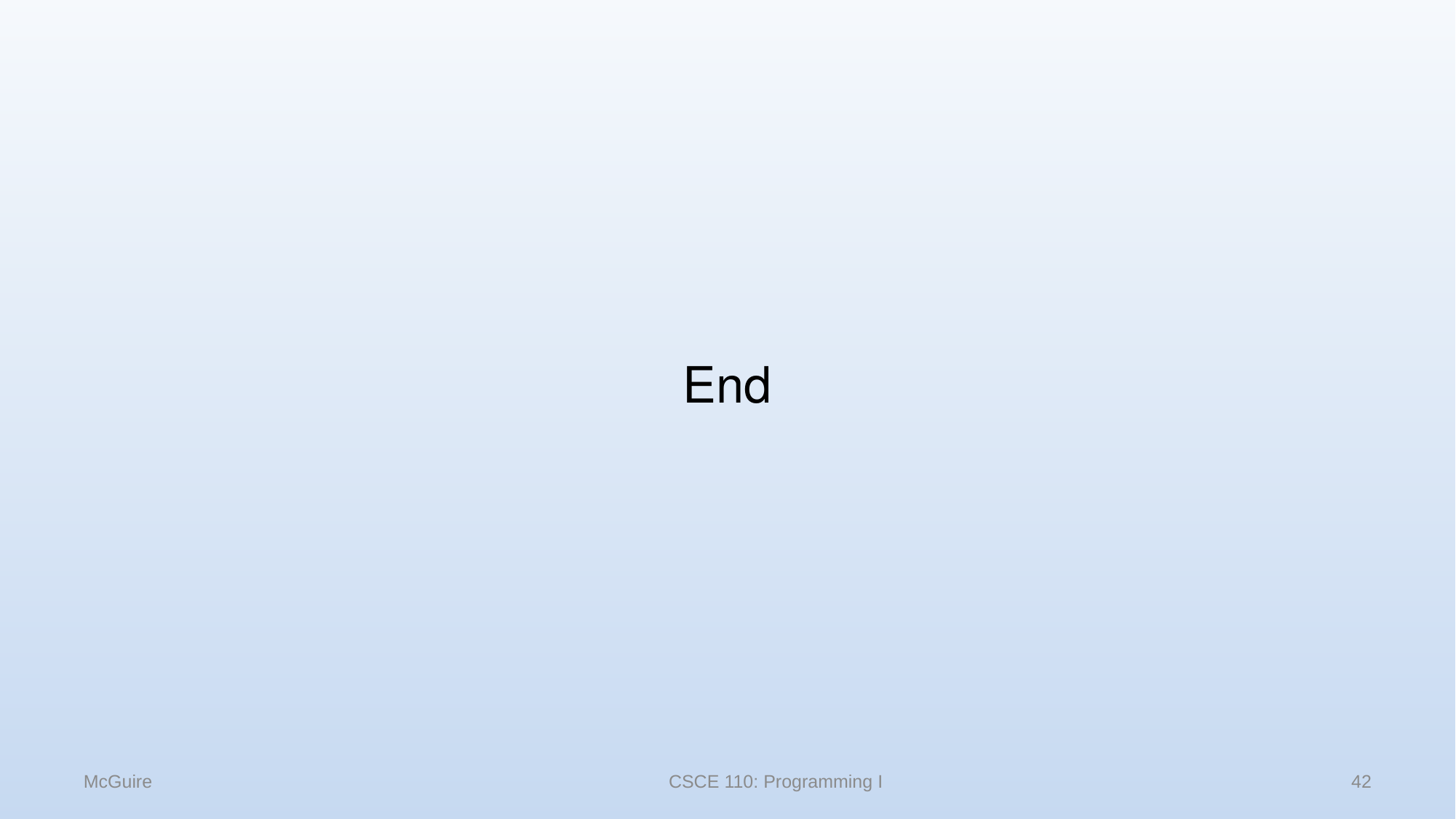

#

End
McGuire
CSCE 110: Programming I
42